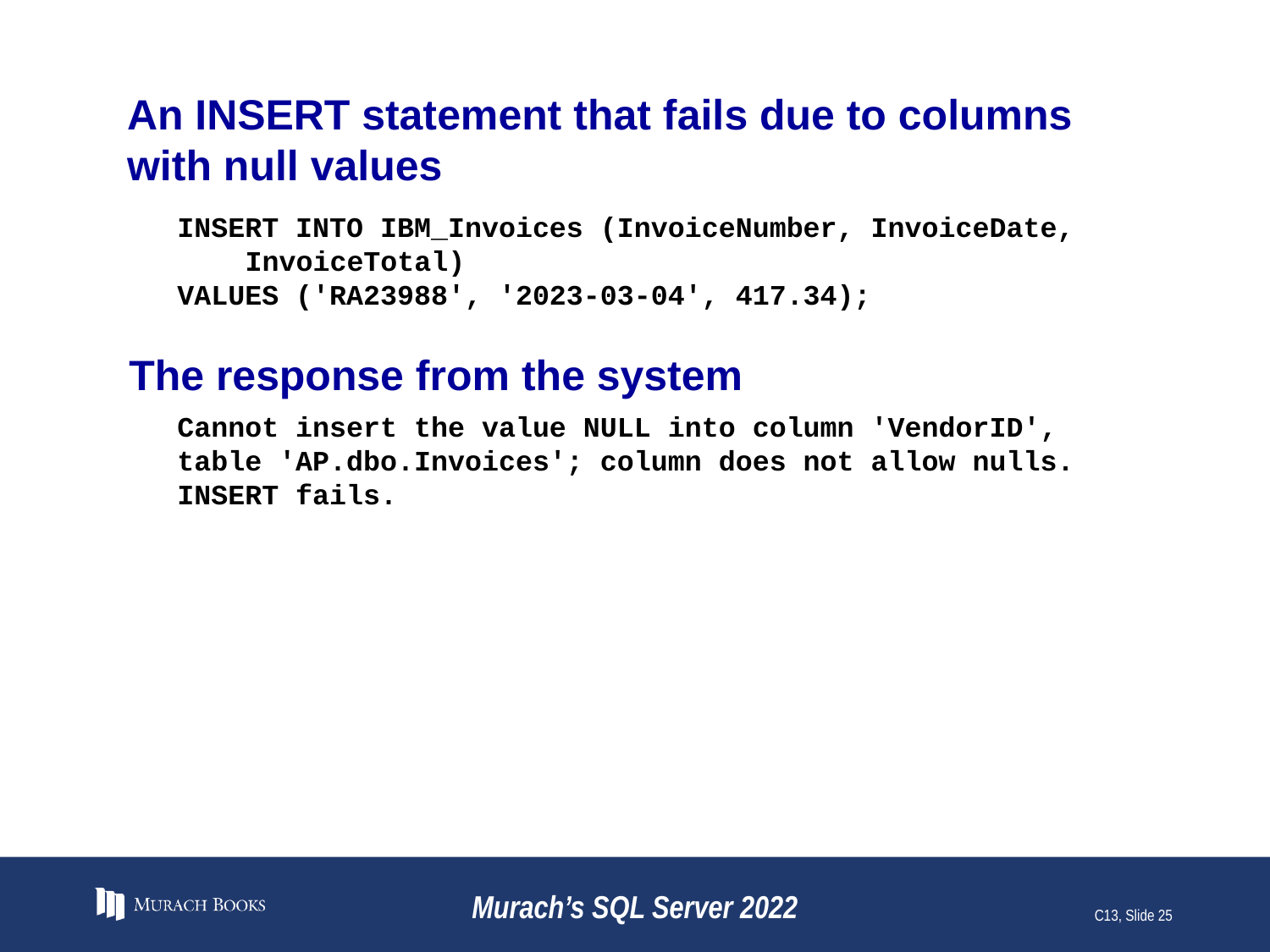

# An INSERT statement that fails due to columns with null values
INSERT INTO IBM_Invoices (InvoiceNumber, InvoiceDate,
    InvoiceTotal)
VALUES ('RA23988', '2023-03-04', 417.34);
The response from the system
Cannot insert the value NULL into column 'VendorID', table 'AP.dbo.Invoices'; column does not allow nulls. INSERT fails.

Murach’s SQL Server 2022

C13, Slide 25